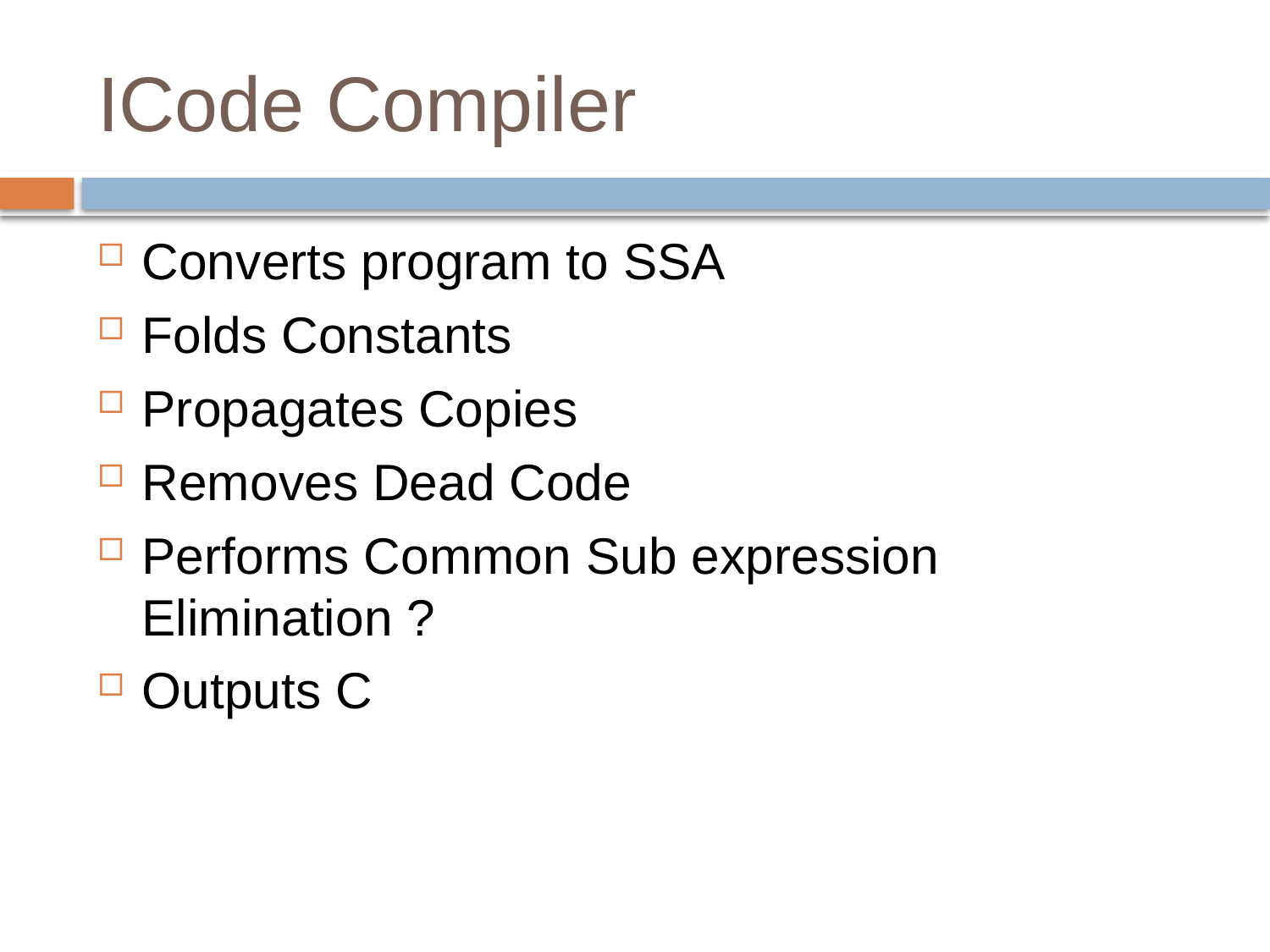

# ICode Compiler
Converts program to SSA
Folds Constants
Propagates Copies
Removes Dead Code
Performs Common Sub expression Elimination ?
Outputs C